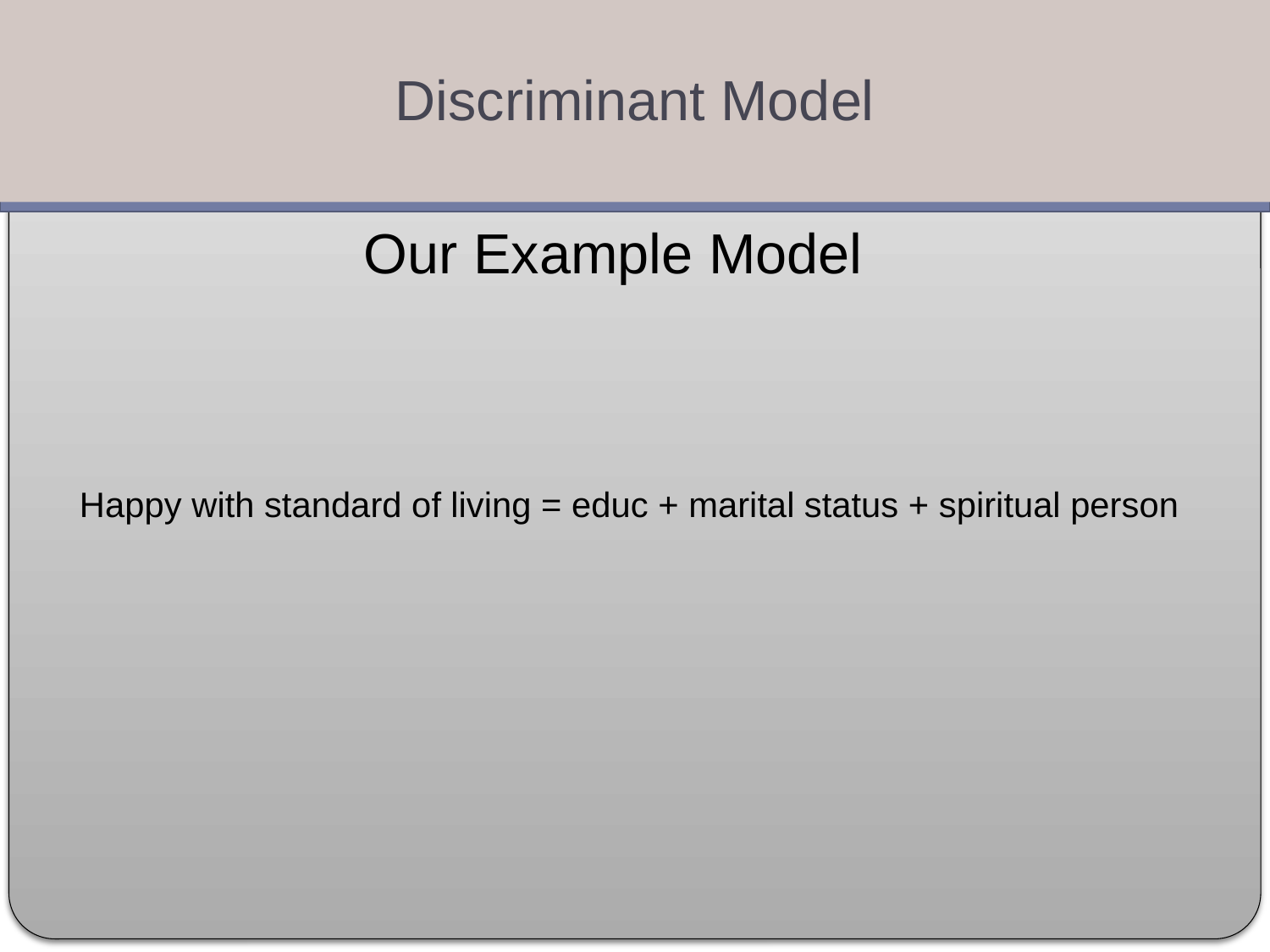

Discriminant Model
#

Our Example Model
Happy with standard of living = educ + marital status + spiritual person